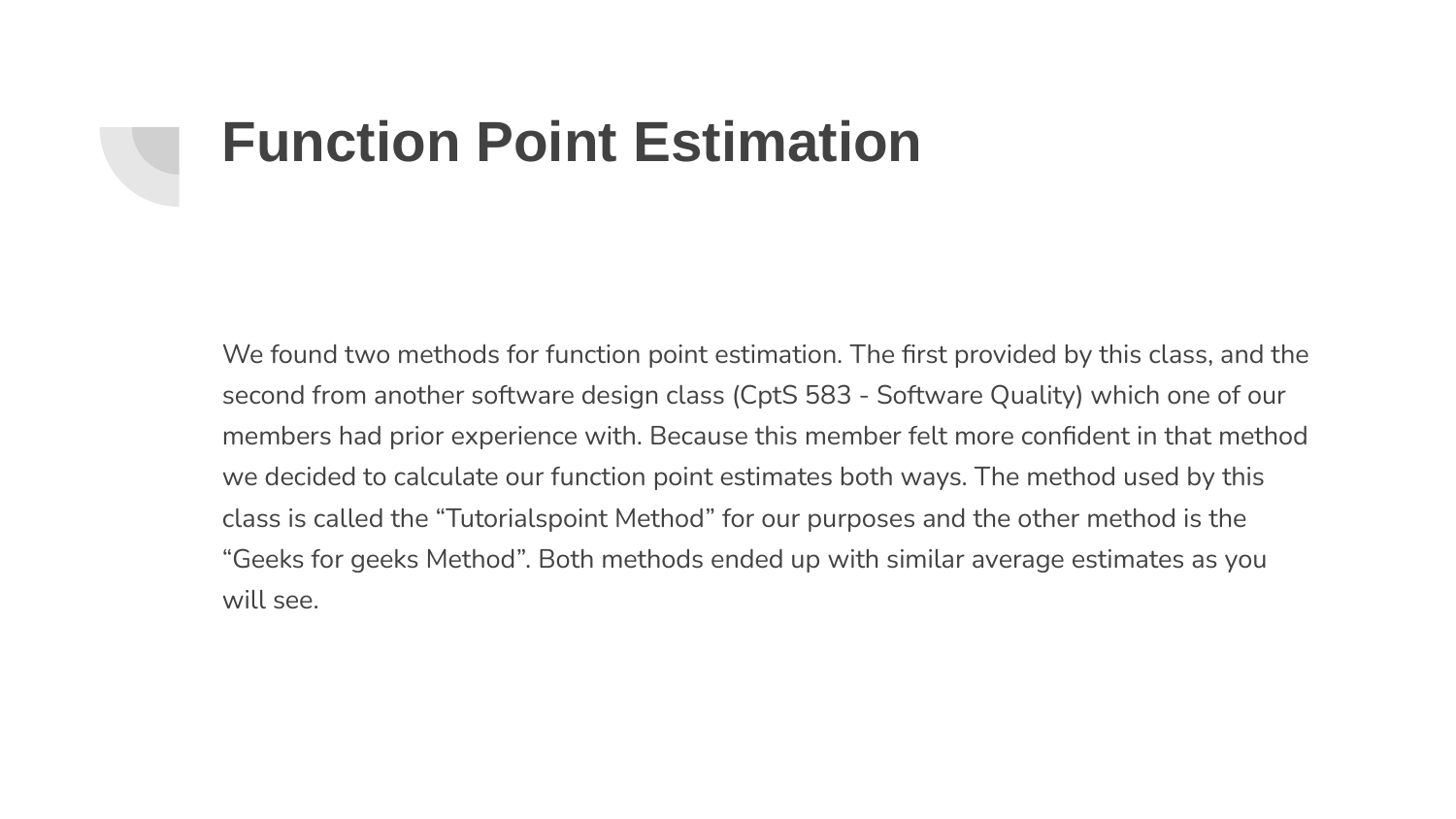

# Function Point Estimation
We found two methods for function point estimation. The first provided by this class, and the second from another software design class (CptS 583 - Software Quality) which one of our members had prior experience with. Because this member felt more confident in that method we decided to calculate our function point estimates both ways. The method used by this class is called the “Tutorialspoint Method” for our purposes and the other method is the “Geeks for geeks Method”. Both methods ended up with similar average estimates as you will see.